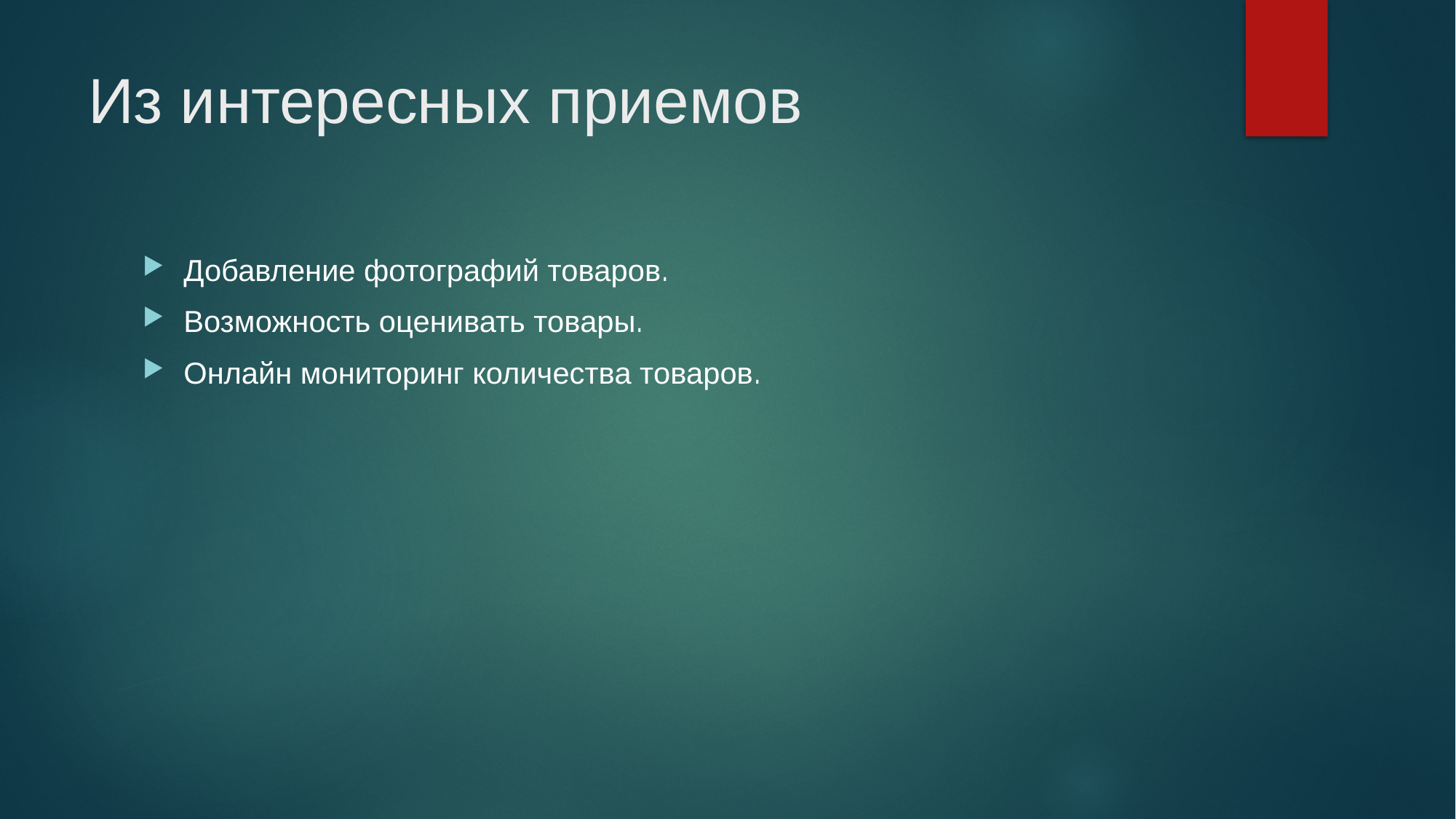

# Из интересных приемов
Добавление фотографий товаров.
Возможность оценивать товары.
Онлайн мониторинг количества товаров.